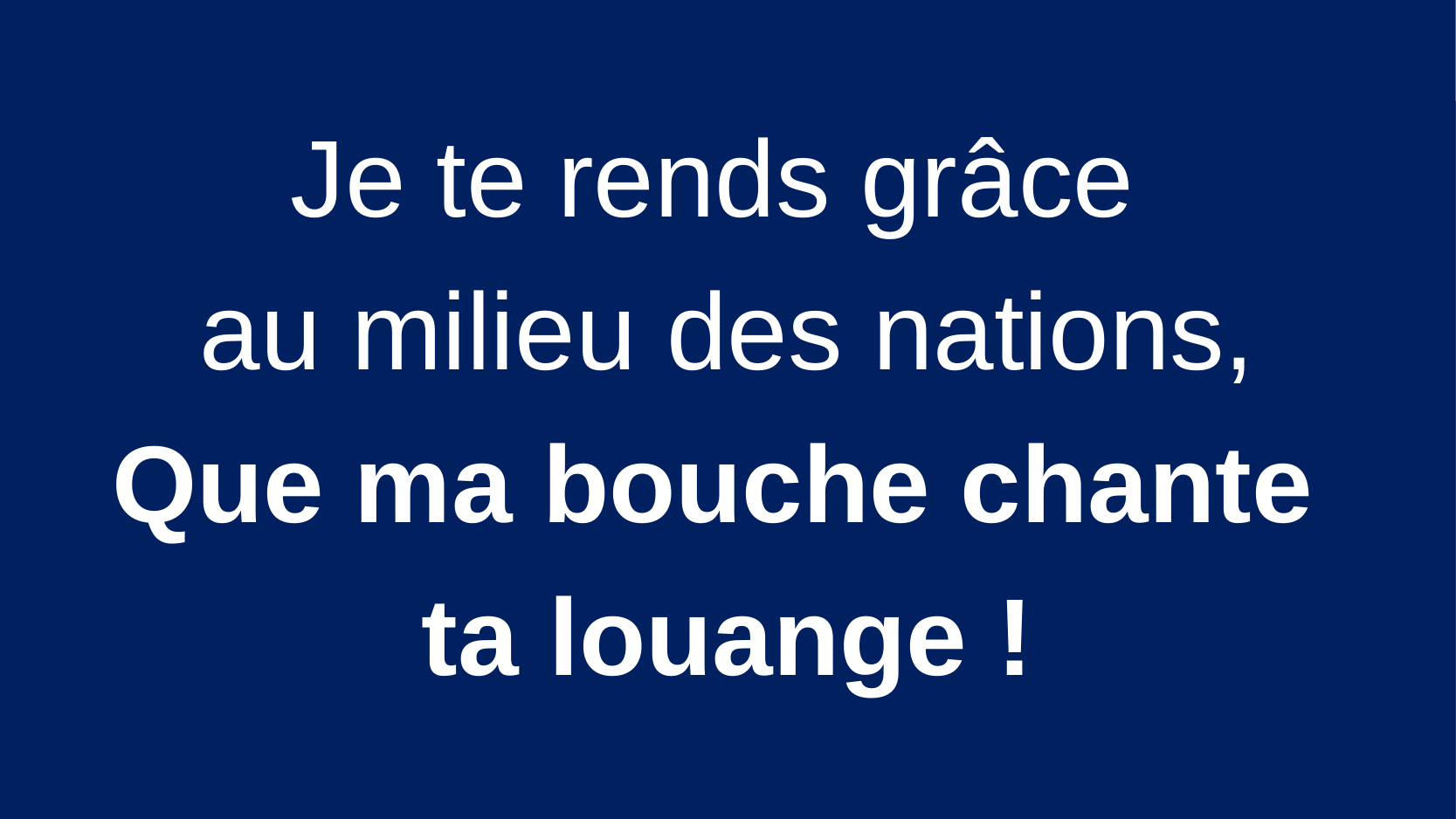

Je te rends grâce
au milieu des nations,
Que ma bouche chante
ta louange !